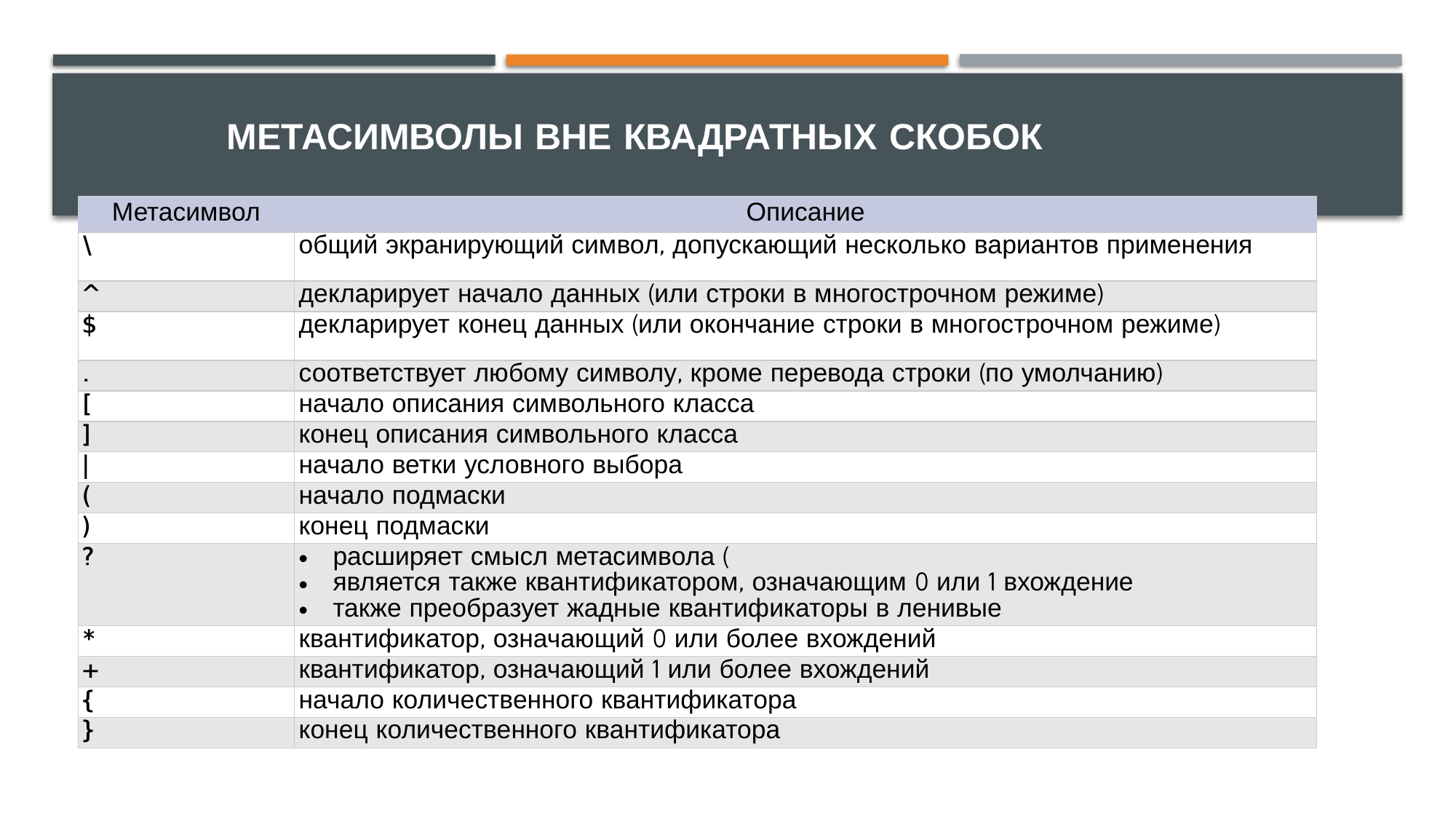

# МЕТАСИМВОЛЫ ВНЕ КВАДРАТНЫХ СКОБОК
| Метасимвол | Описание |
| --- | --- |
| \ | общий экранирующий символ, допускающий несколько вариантов применения |
| ^ | декларирует начало данных (или строки в многострочном режиме) |
| $ | декларирует конец данных (или окончание строки в многострочном режиме) |
| . | соответствует любому символу, кроме перевода строки (по умолчанию) |
| [ | начало описания символьного класса |
| ] | конец описания символьного класса |
| | | начало ветки условного выбора |
| ( | начало подмаски |
| ) | конец подмаски |
| ? | расширяет смысл метасимвола ( является также квантификатором, означающим 0 или 1 вхождение также преобразует жадные квантификаторы в ленивые |
| \* | квантификатор, означающий 0 или более вхождений |
| + | квантификатор, означающий 1 или более вхождений |
| { | начало количественного квантификатора |
| } | конец количественного квантификатора |